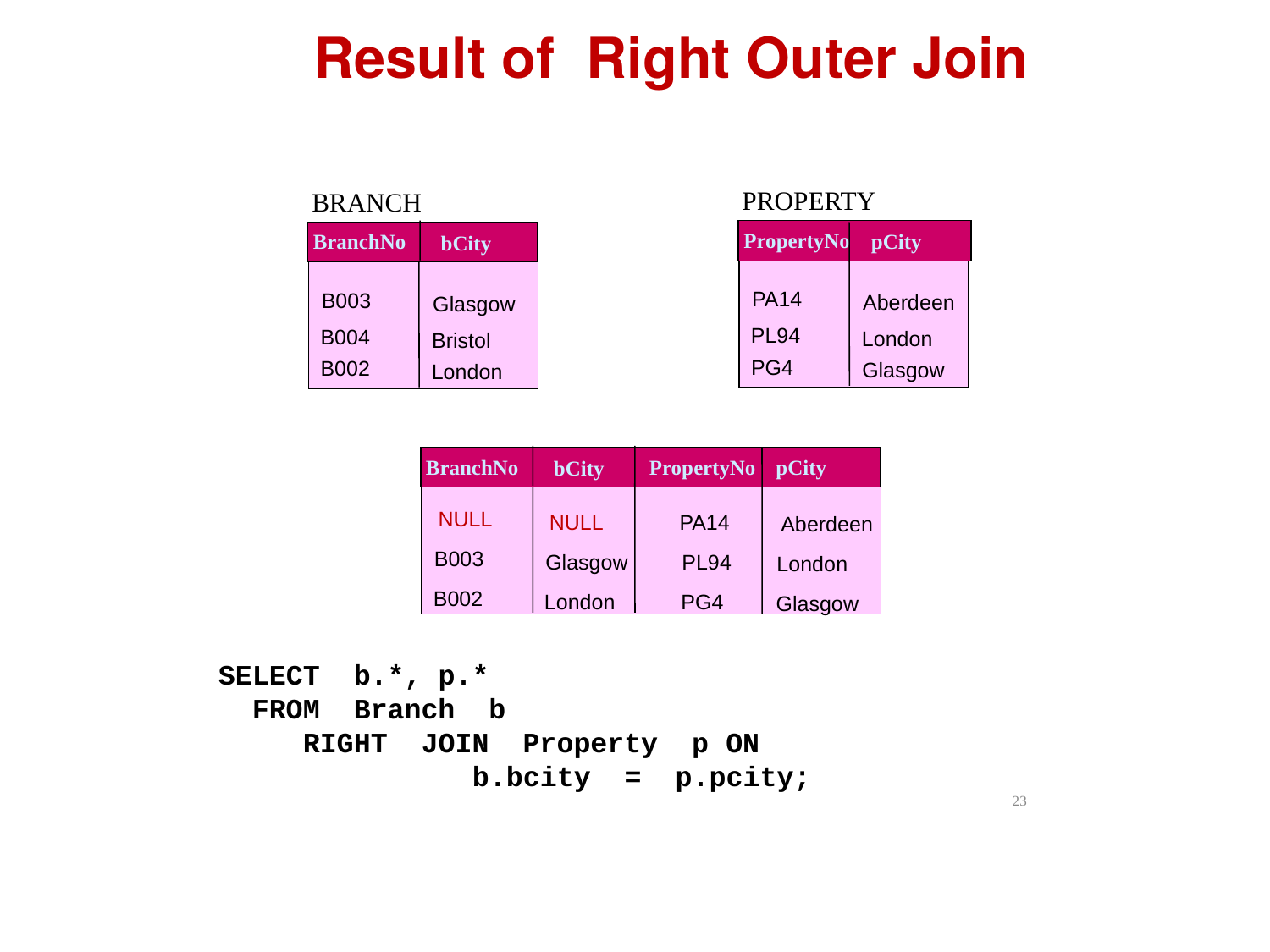

Result of  Right Outer Join
PROPERTY
BRANCH

PropertyNo
pCity

BranchNo
bCity

PA14
B003
Aberdeen
Glasgow
PL94
B004
London
Bristol
PG4
B002
Glasgow
London

BranchNo
PropertyNo
pCity
bCity

NULL
NULL
PA14
Aberdeen
B003
Glasgow
PL94
London
B002
London
PG4
Glasgow
SELECT  b.*, p.*
  FROM  Branch  b
     RIGHT  JOIN  Property  p ON
		b.bcity  =  p.pcity;

23